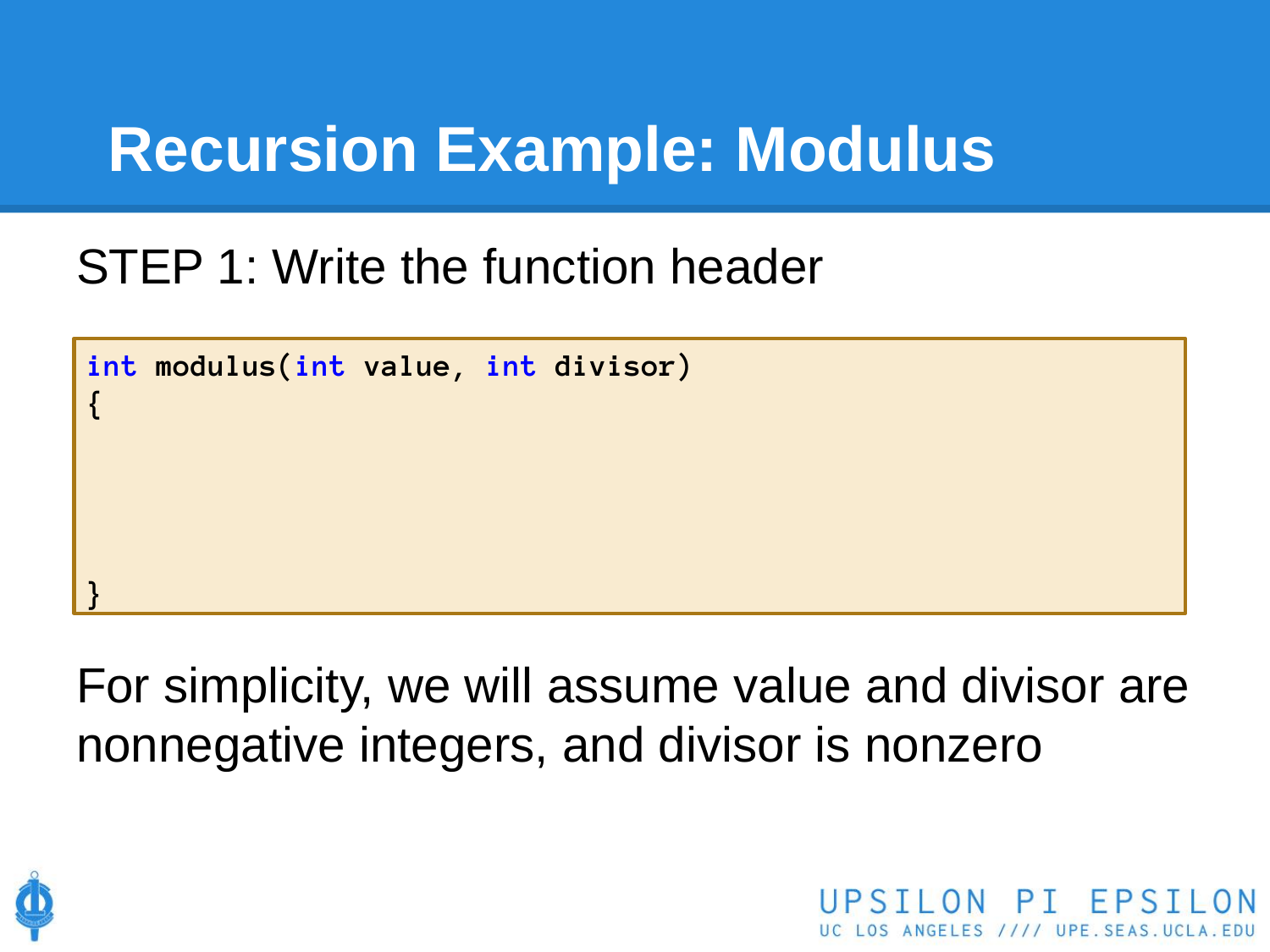

# Recursion Example: Modulus
STEP 1: Write the function header

For simplicity, we will assume value and divisor are nonnegative integers, and divisor is nonzero
int modulus(int value, int divisor)
{

}